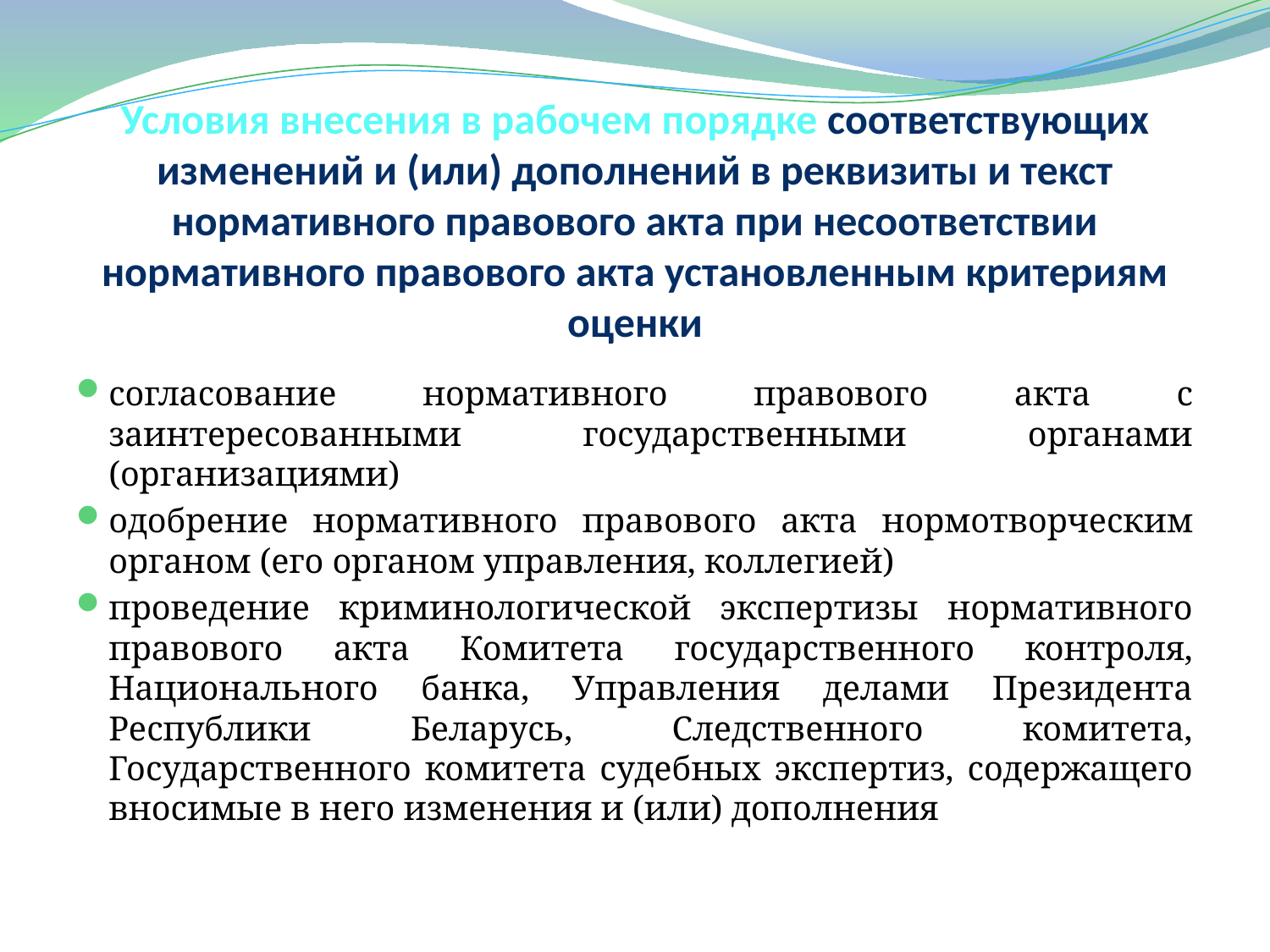

# Условия внесения в рабочем порядке соответствующих изменений и (или) дополнений в реквизиты и текст нормативного правового акта при несоответствии нормативного правового акта установленным критериям оценки
согласование нормативного правового акта с заинтересованными государственными органами (организациями)
одобрение нормативного правового акта нормотворческим органом (его органом управления, коллегией)
проведение криминологической экспертизы нормативного правового акта Комитета государственного контроля, Национального банка, Управления делами Президента Республики Беларусь, Следственного комитета, Государственного комитета судебных экспертиз, содержащего вносимые в него изменения и (или) дополнения